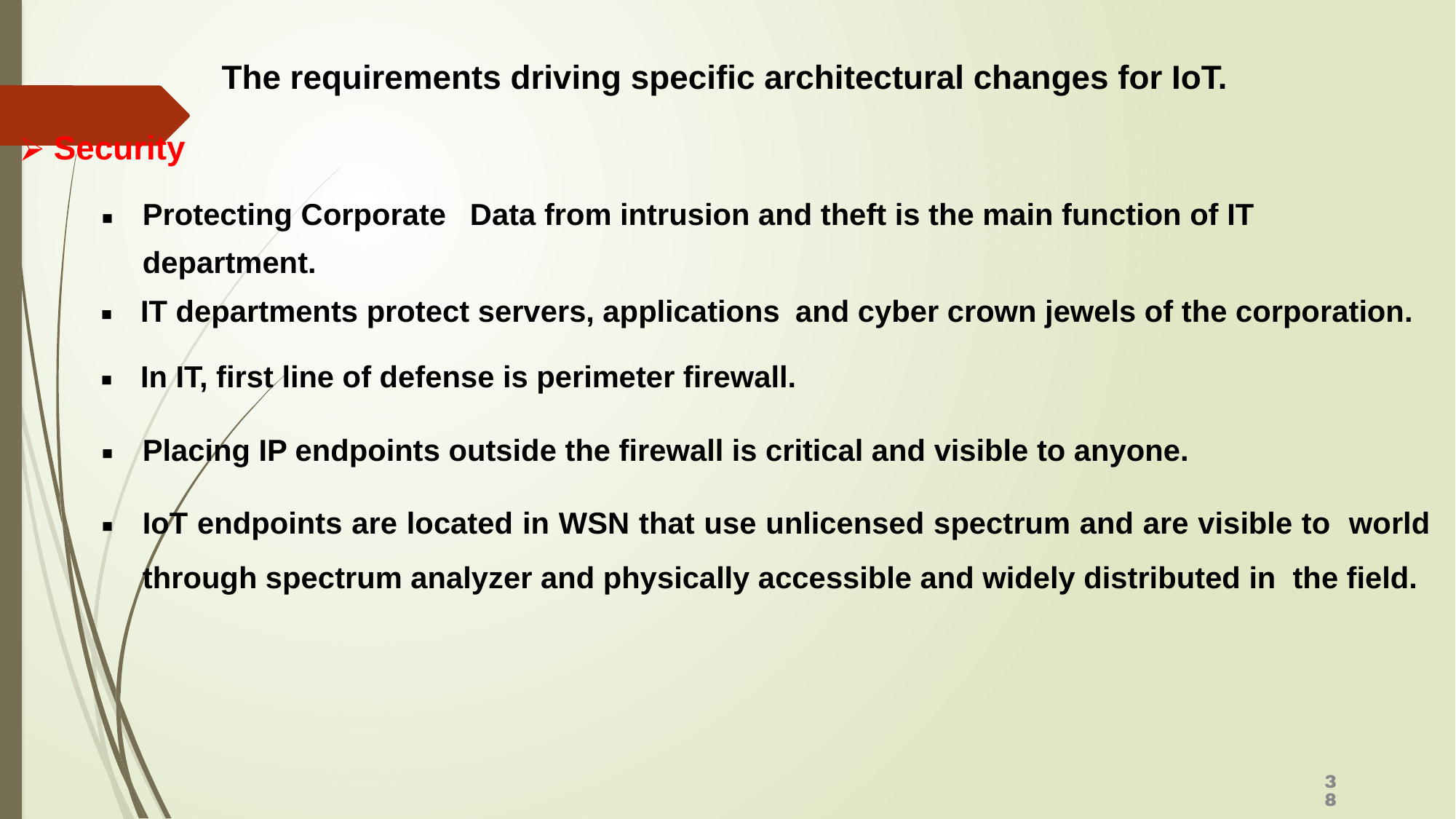

The requirements driving specific architectural changes for IoT.
Security
Protecting Corporate	Data from intrusion and theft is the main function of IT
department.
IT departments protect servers, applications	and cyber crown jewels of the corporation.
In IT, first line of defense is perimeter firewall.
Placing IP endpoints outside the firewall is critical and visible to anyone.
IoT endpoints are located in WSN that use unlicensed spectrum and are visible to  world through spectrum analyzer and physically accessible and widely distributed in  the field.

38